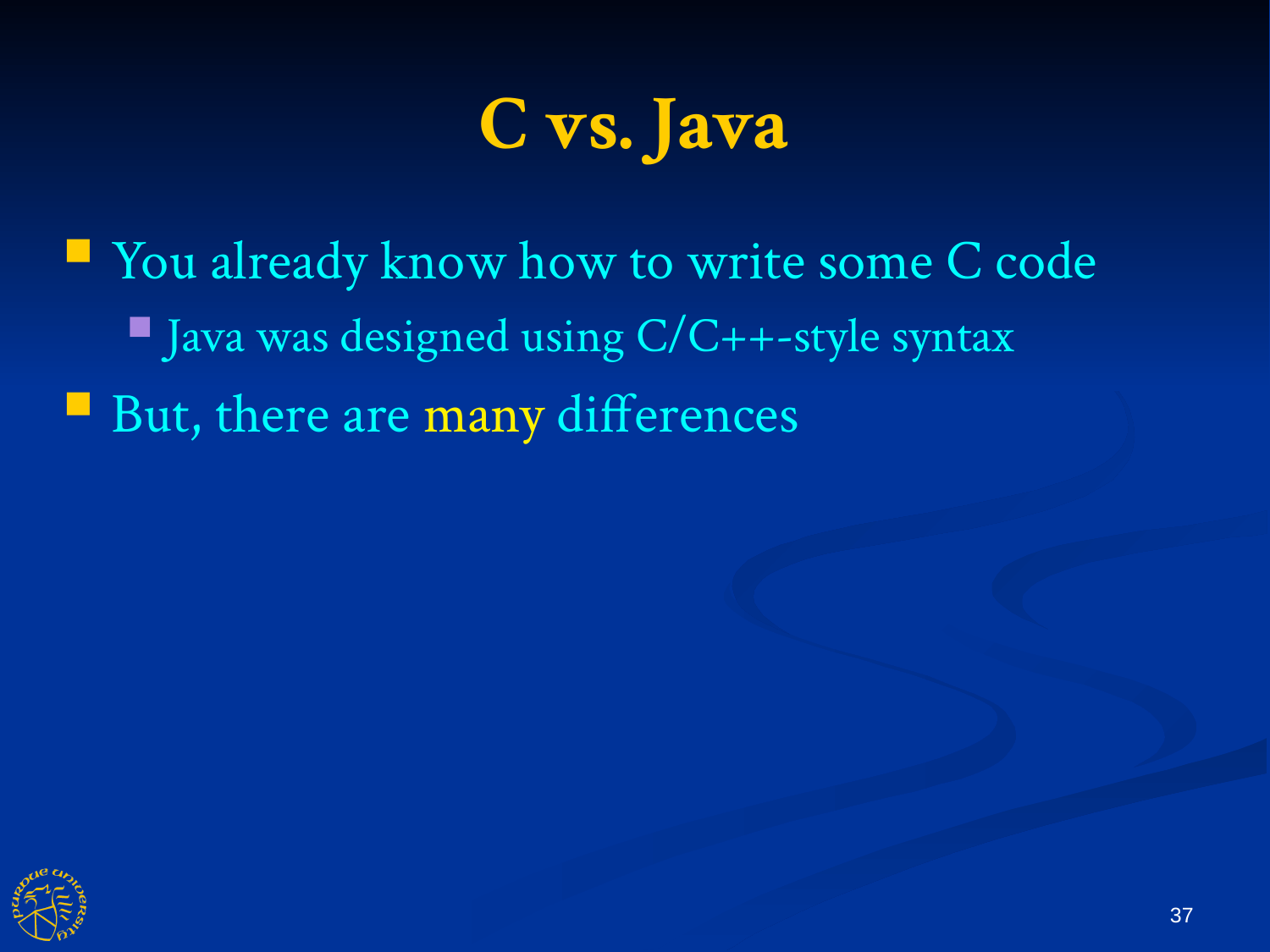

C vs. Java
You already know how to write some C code
Java was designed using C/C++-style syntax
But, there are many differences
37